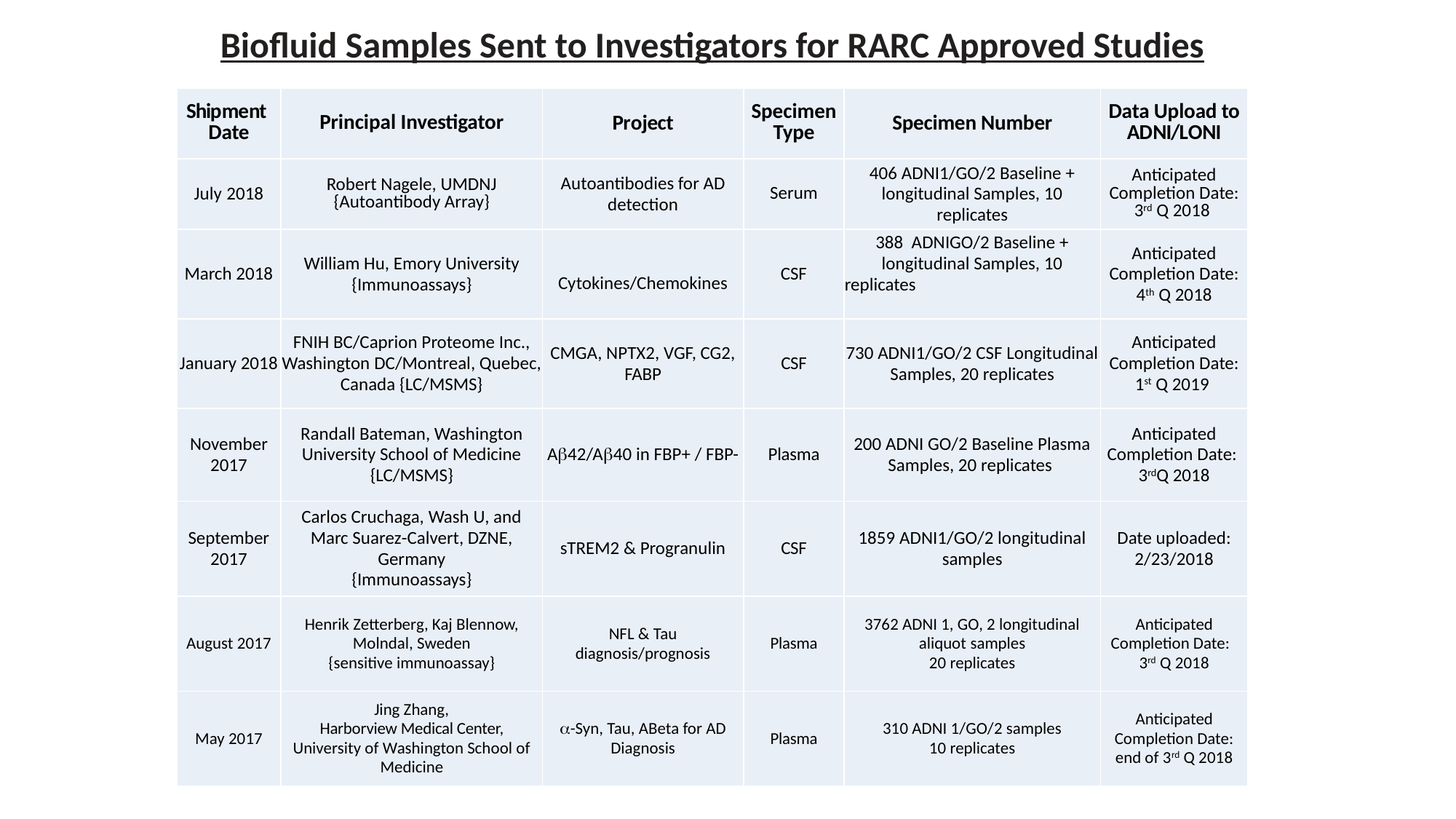

Biofluid Samples Sent to Investigators for RARC Approved Studies

| Shipment Date | Principal Investigator | Project | Specimen Type | Specimen Number | Data Upload to ADNI/LONI |
| --- | --- | --- | --- | --- | --- |
| July 2018 | Robert Nagele, UMDNJ {Autoantibody Array} | Autoantibodies for AD detection | Serum | 406 ADNI1/GO/2 Baseline + longitudinal Samples, 10 replicates | Anticipated Completion Date: 3rd Q 2018 |
| March 2018 | William Hu, Emory University {Immunoassays} | Cytokines/Chemokines | CSF | 388 ADNIGO/2 Baseline + longitudinal Samples, 10 replicates | Anticipated Completion Date: 4th Q 2018 |
| January 2018 | FNIH BC/Caprion Proteome Inc., Washington DC/Montreal, Quebec, Canada {LC/MSMS} | CMGA, NPTX2, VGF, CG2, FABP | CSF | 730 ADNI1/GO/2 CSF Longitudinal Samples, 20 replicates | Anticipated Completion Date: 1st Q 2019 |
| November 2017 | Randall Bateman, Washington University School of Medicine {LC/MSMS} | Aβ42/Aβ40 in FBP+ / FBP- | Plasma | 200 ADNI GO/2 Baseline Plasma Samples, 20 replicates | Anticipated Completion Date: 3rdQ 2018 |
| September 2017 | Carlos Cruchaga, Wash U, and Marc Suarez-Calvert, DZNE, Germany {Immunoassays} | sTREM2 & Progranulin | CSF | 1859 ADNI1/GO/2 longitudinal samples | Date uploaded: 2/23/2018 |
| August 2017 | Henrik Zetterberg, Kaj Blennow, Molndal, Sweden {sensitive immunoassay} | NFL & Tau diagnosis/prognosis | Plasma | 3762 ADNI 1, GO, 2 longitudinal aliquot samples 20 replicates | Anticipated Completion Date: 3rd Q 2018 |
| May 2017 | Jing Zhang, Harborview Medical Center, University of Washington School of Medicine | α-Syn, Tau, ABeta for AD Diagnosis | Plasma | 310 ADNI 1/GO/2 samples 10 replicates | Anticipated Completion Date: end of 3rd Q 2018 |